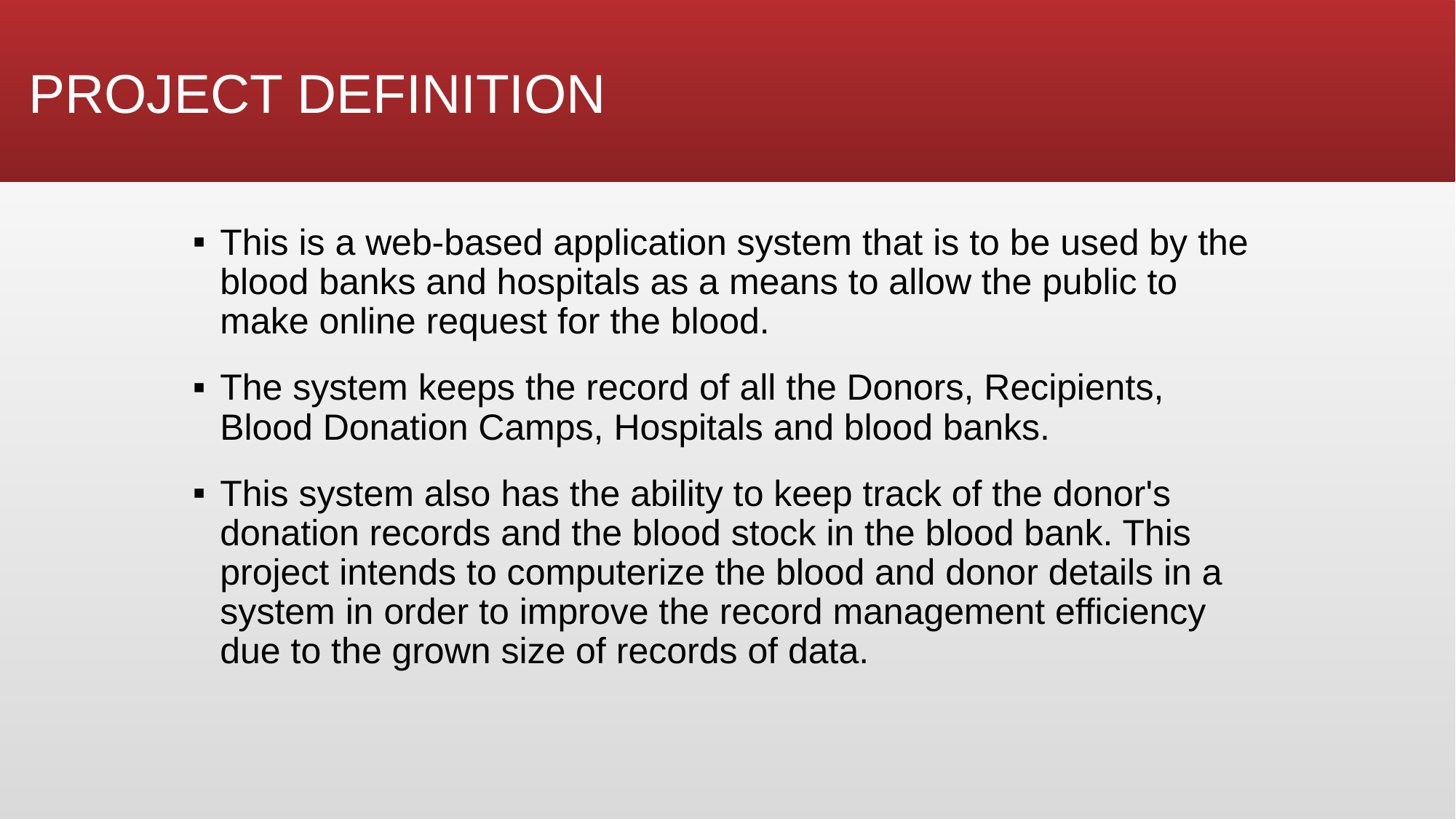

# PROJECT DEFINITION
This is a web-based application system that is to be used by the blood banks and hospitals as a means to allow the public to make online request for the blood.
The system keeps the record of all the Donors, Recipients, Blood Donation Camps, Hospitals and blood banks.
This system also has the ability to keep track of the donor's donation records and the blood stock in the blood bank. This project intends to computerize the blood and donor details in a system in order to improve the record management efficiency due to the grown size of records of data.